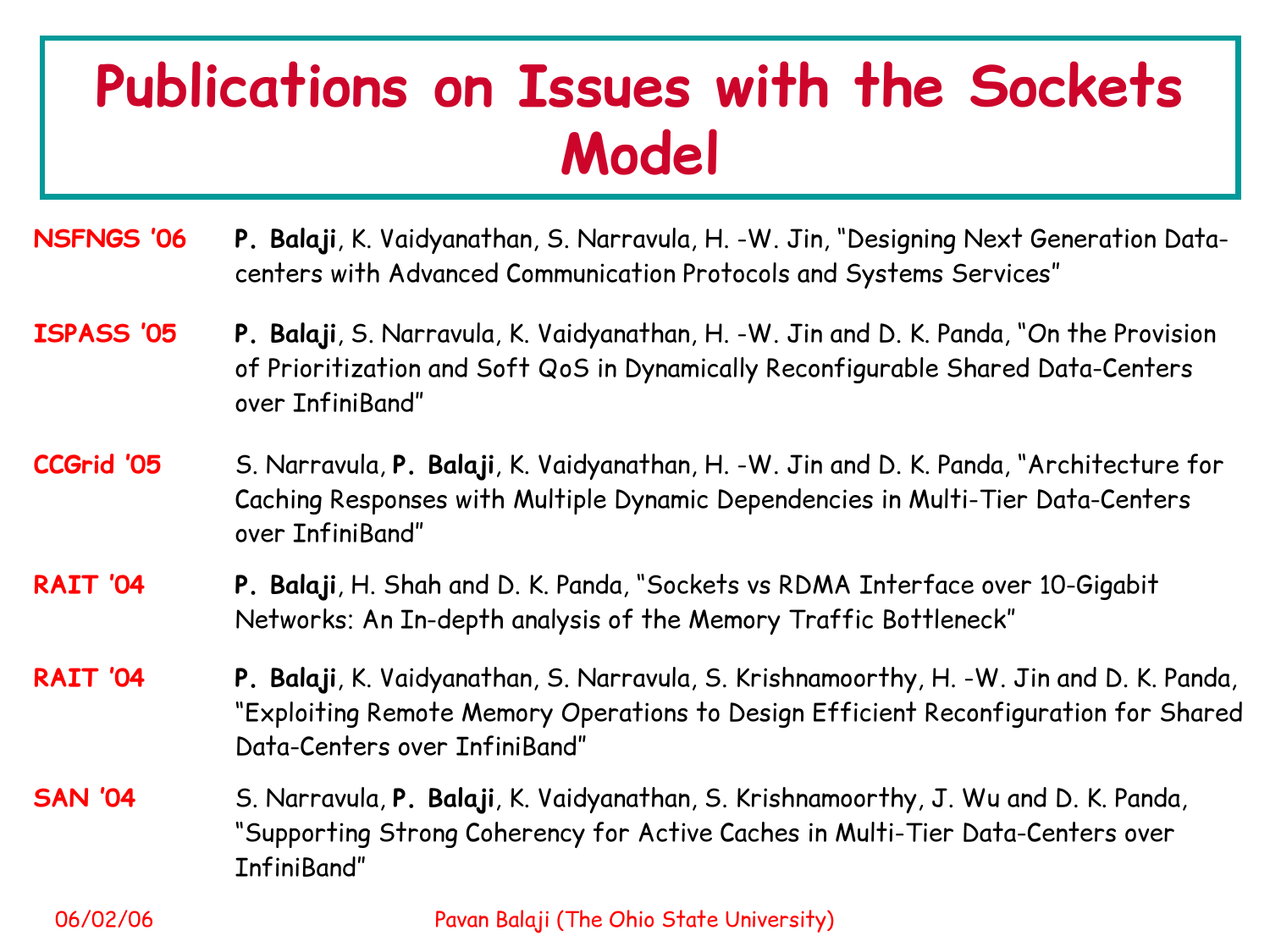

# Publications on Issues with the Sockets Model
| NSFNGS ’06 | P. Balaji, K. Vaidyanathan, S. Narravula, H. -W. Jin, “Designing Next Generation Data-centers with Advanced Communication Protocols and Systems Services” |
| --- | --- |
| ISPASS ’05 | P. Balaji, S. Narravula, K. Vaidyanathan, H. -W. Jin and D. K. Panda, “On the Provision of Prioritization and Soft QoS in Dynamically Reconfigurable Shared Data-Centers over InfiniBand” |
| CCGrid ’05 | S. Narravula, P. Balaji, K. Vaidyanathan, H. -W. Jin and D. K. Panda, “Architecture for Caching Responses with Multiple Dynamic Dependencies in Multi-Tier Data-Centers over InfiniBand” |
| RAIT ’04 | P. Balaji, H. Shah and D. K. Panda, “Sockets vs RDMA Interface over 10-Gigabit Networks: An In-depth analysis of the Memory Traffic Bottleneck” |
| RAIT ’04 | P. Balaji, K. Vaidyanathan, S. Narravula, S. Krishnamoorthy, H. -W. Jin and D. K. Panda, “Exploiting Remote Memory Operations to Design Efficient Reconfiguration for Shared Data-Centers over InfiniBand” |
| SAN ’04 | S. Narravula, P. Balaji, K. Vaidyanathan, S. Krishnamoorthy, J. Wu and D. K. Panda, “Supporting Strong Coherency for Active Caches in Multi-Tier Data-Centers over InfiniBand” |
06/02/06
Pavan Balaji (The Ohio State University)